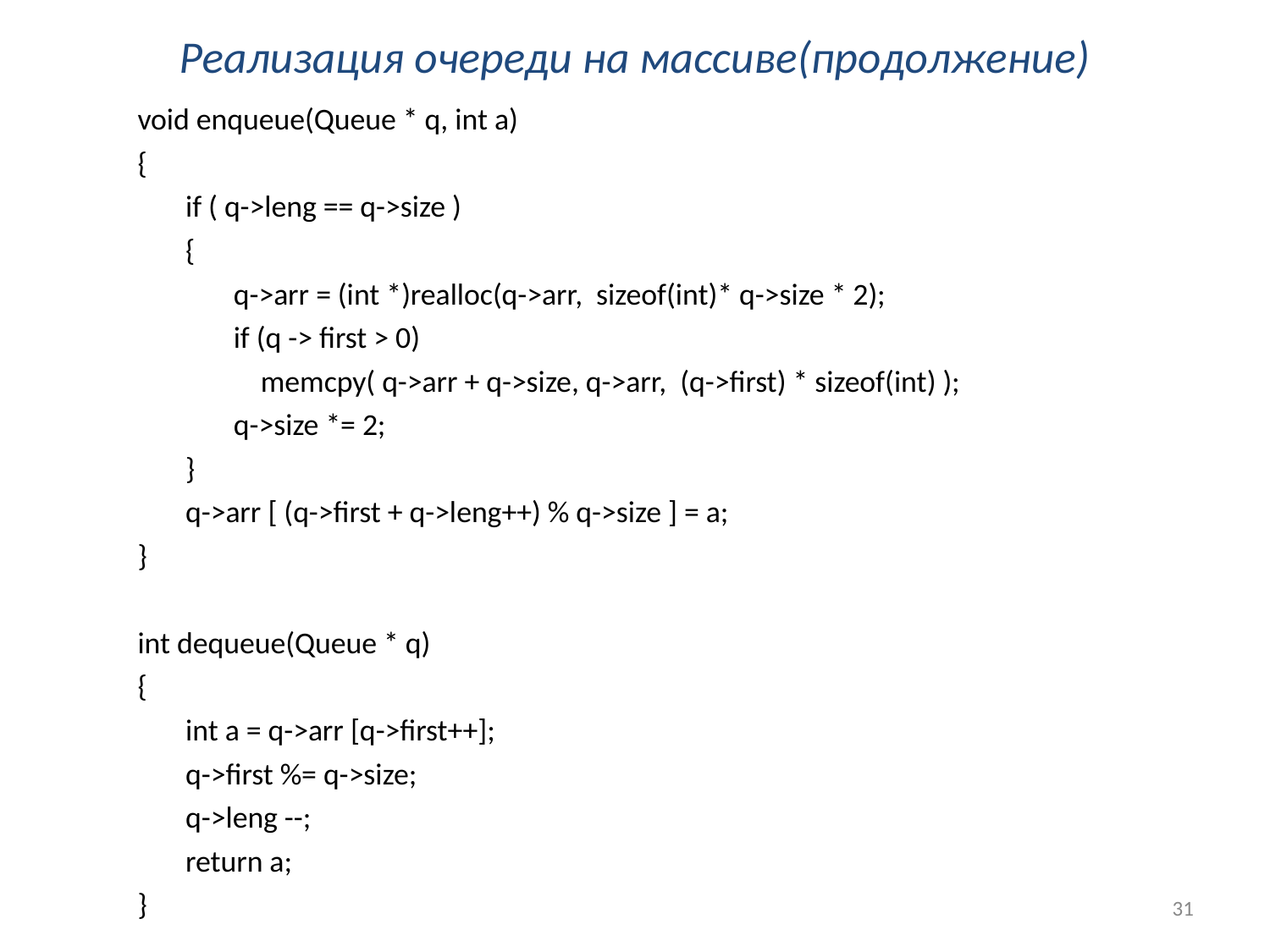

# Реализация очереди на массиве(продолжение)
void enqueue(Queue * q, int a)
{
if ( q->leng == q->size )
{
q->arr = (int *)realloc(q->arr,  sizeof(int)* q->size * 2);
if (q -> first > 0)
    memcpy( q->arr + q->size, q->arr,  (q->first) * sizeof(int) );
q->size *= 2;
}
q->arr [ (q->first + q->leng++) % q->size ] = a;
}

int dequeue(Queue * q)
{
int a = q->arr [q->first++];
q->first %= q->size;
q->leng --;
return a;
}

31